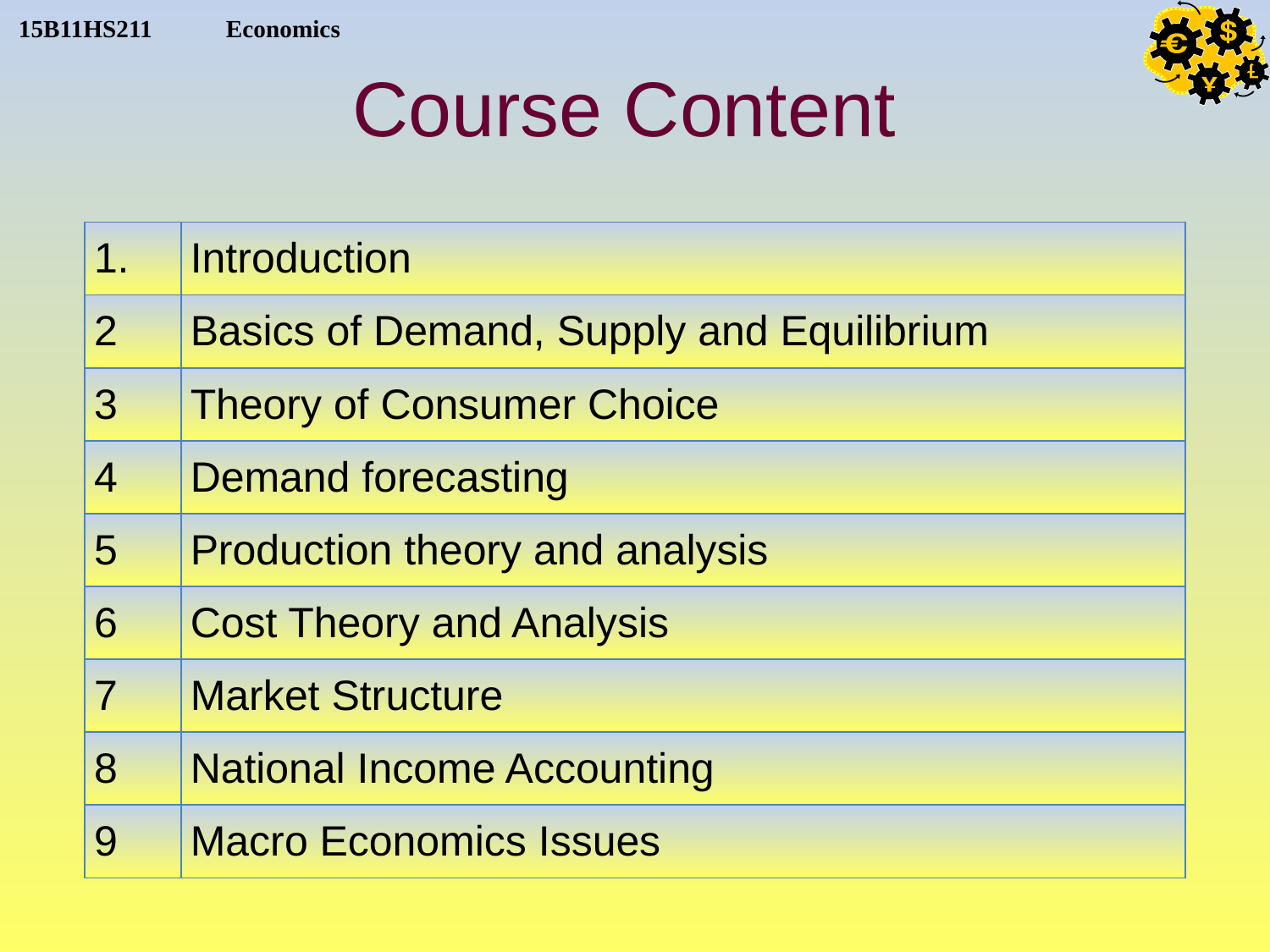

# Course Content
| 1. | Introduction |
| --- | --- |
| 2 | Basics of Demand, Supply and Equilibrium |
| 3 | Theory of Consumer Choice |
| 4 | Demand forecasting |
| 5 | Production theory and analysis |
| 6 | Cost Theory and Analysis |
| 7 | Market Structure |
| 8 | National Income Accounting |
| 9 | Macro Economics Issues |